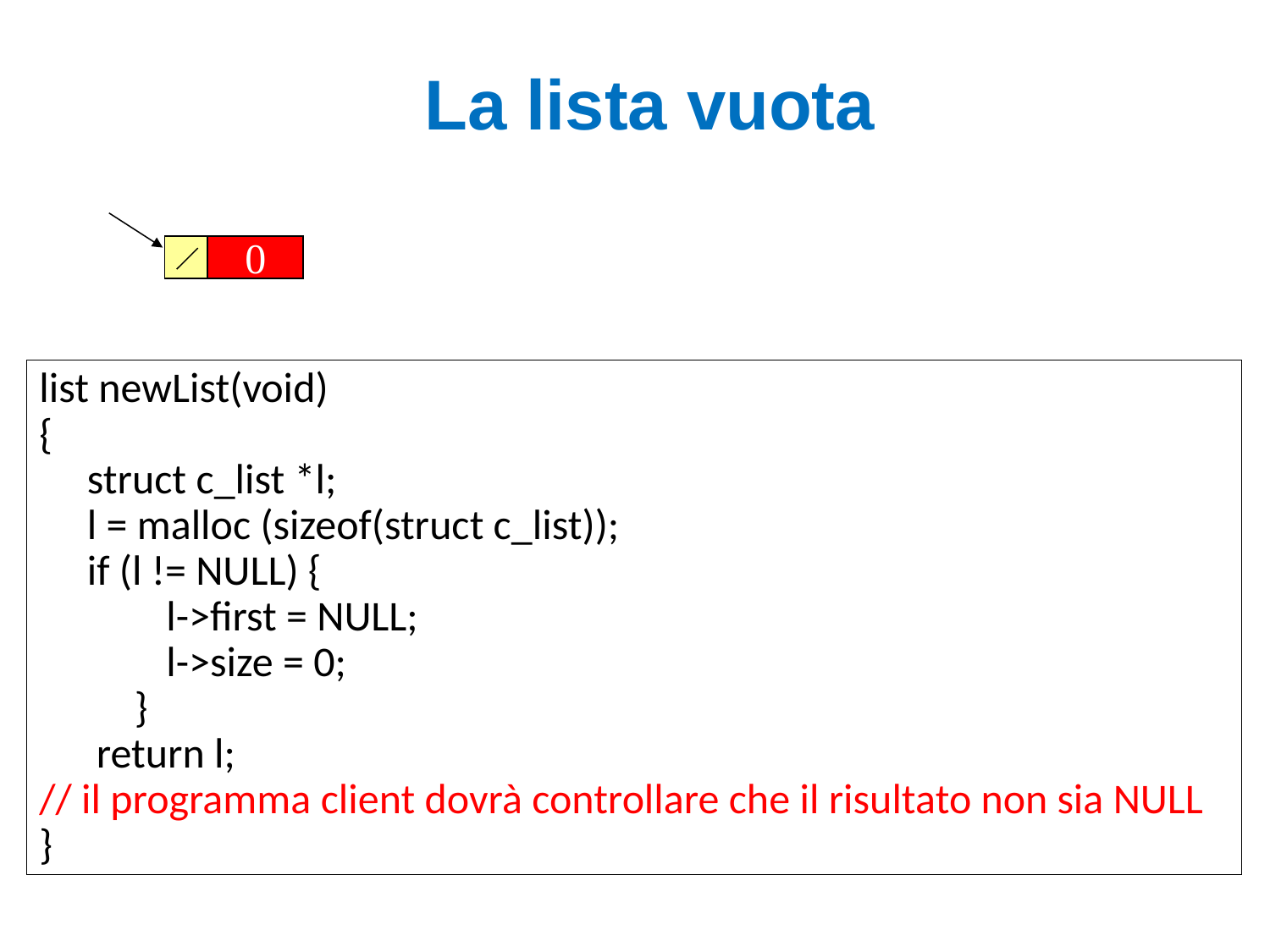

# La lista vuota

0

list newList(void)
{
     struct c_list *l;
     l = malloc (sizeof(struct c_list));
     if (l != NULL) {
     	l->first = NULL;
      	l->size = 0;
          }
      return l;
// il programma client dovrà controllare che il risultato non sia NULL
}